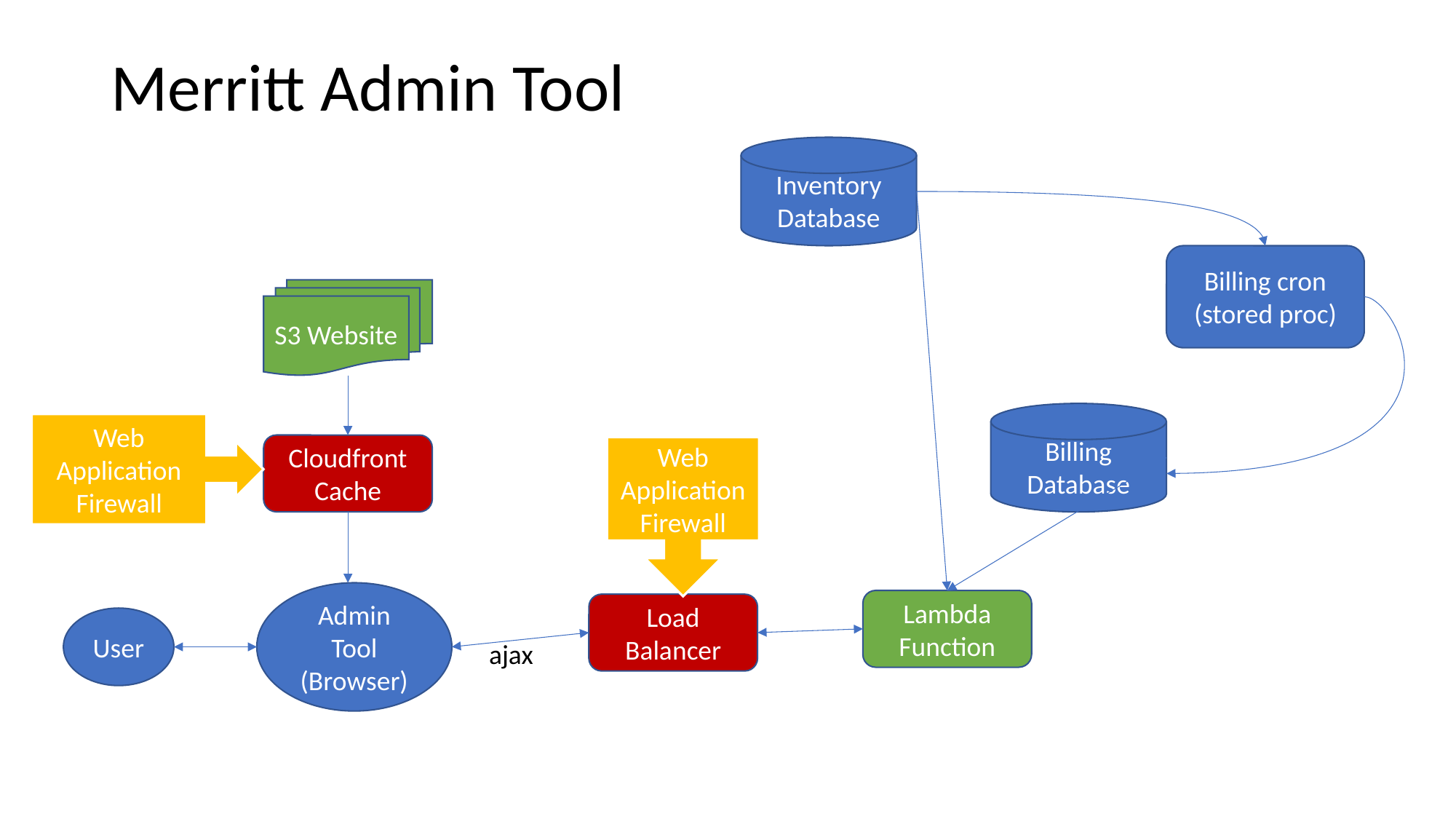

# Merritt Admin Tool
Inventory Database
Billing cron (stored proc)
S3 Website
Billing Database
Web Application Firewall
Cloudfront Cache
Web Application
Firewall
Admin Tool (Browser)
Lambda Function
Load Balancer
User
ajax